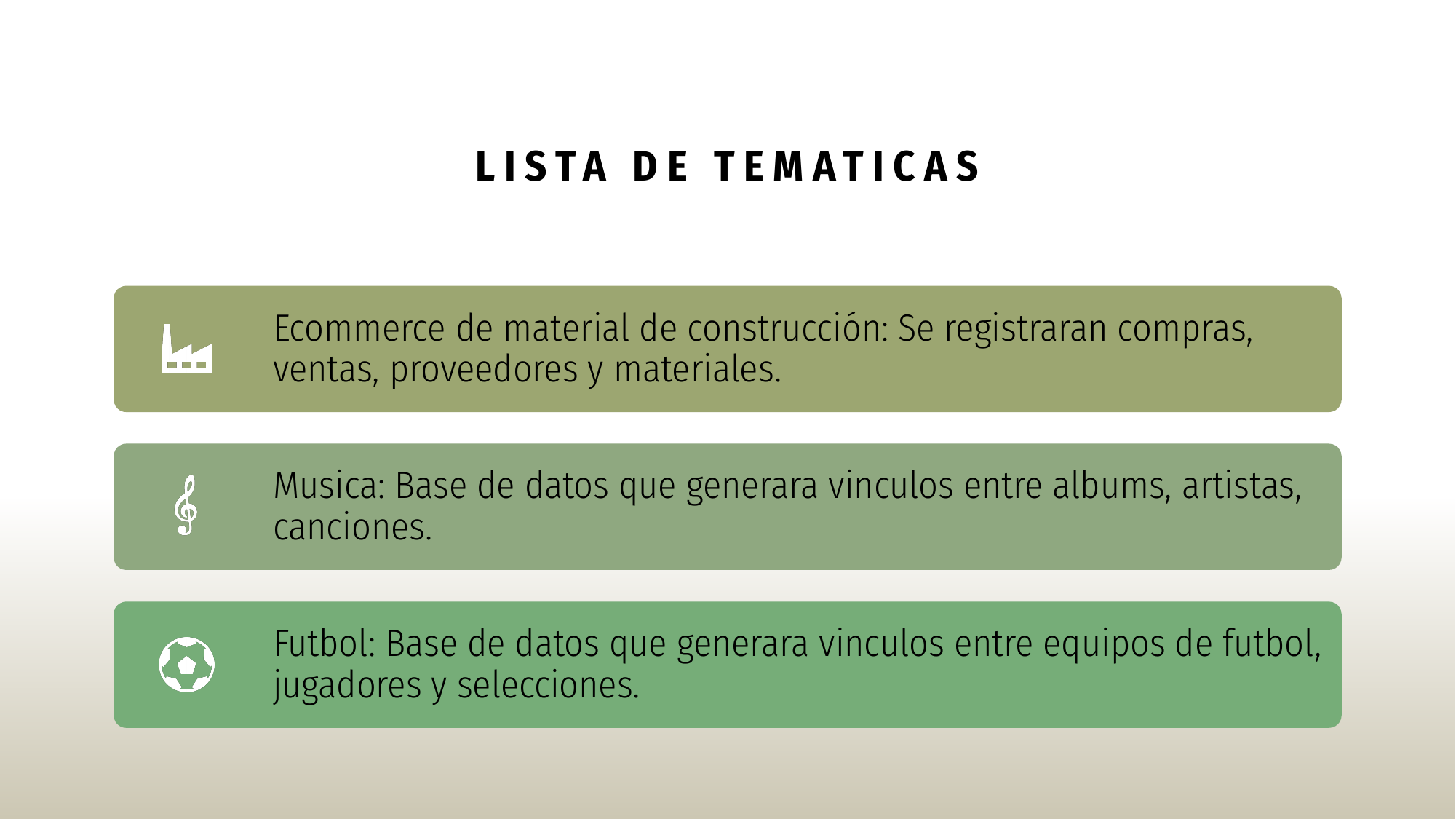

# Lista de tematicas
Ecommerce de material de construcción: Se registraran compras, ventas, proveedores y materiales.
Musica: Base de datos que generara vinculos entre albums, artistas, canciones.
Futbol: Base de datos que generara vinculos entre equipos de futbol, jugadores y selecciones.